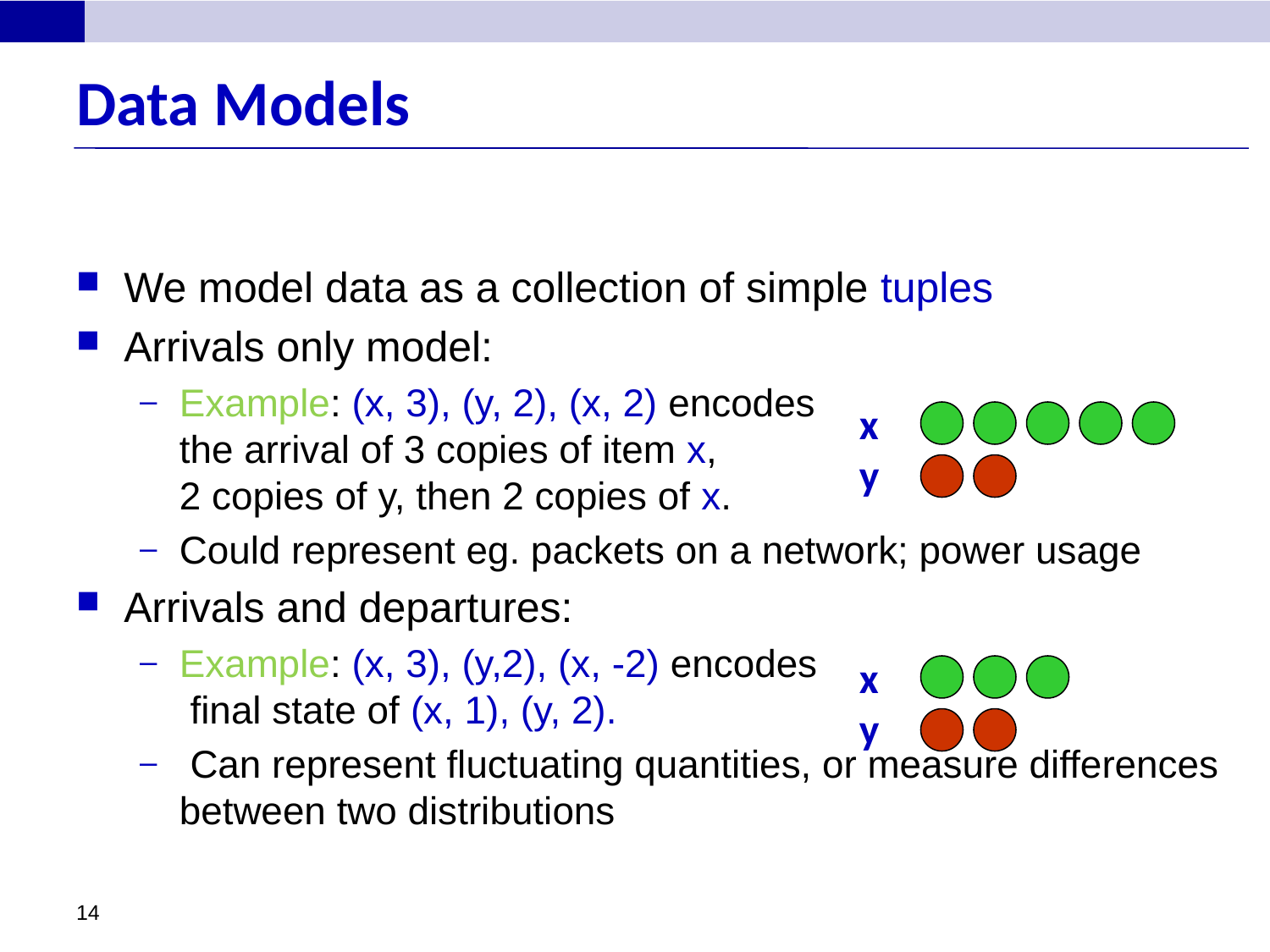

# Data Models
We model data as a collection of simple tuples
Arrivals only model:
Example: (x, 3), (y, 2), (x, 2) encodes
the arrival of 3 copies of item x,
2 copies of y, then 2 copies of x.
Could represent eg. packets on a network; power usage
Arrivals and departures:
Example: (x, 3), (y,2), (x, -2) encodes
 final state of (x, 1), (y, 2).
 Can represent fluctuating quantities, or measure differences between two distributions
x
y

x
y

14